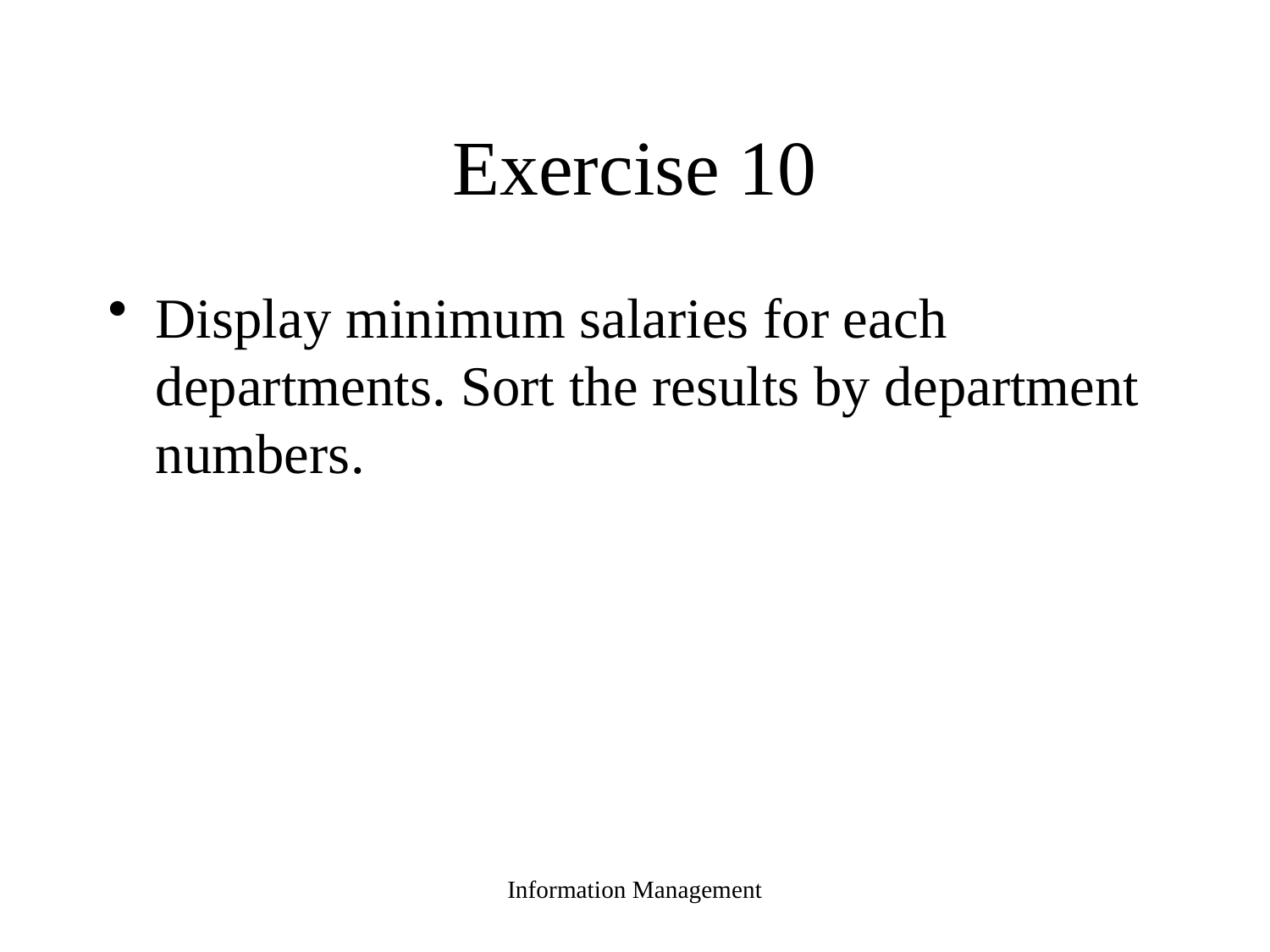

# Exercise 10
Display minimum salaries for each departments. Sort the results by department numbers.
Information Management